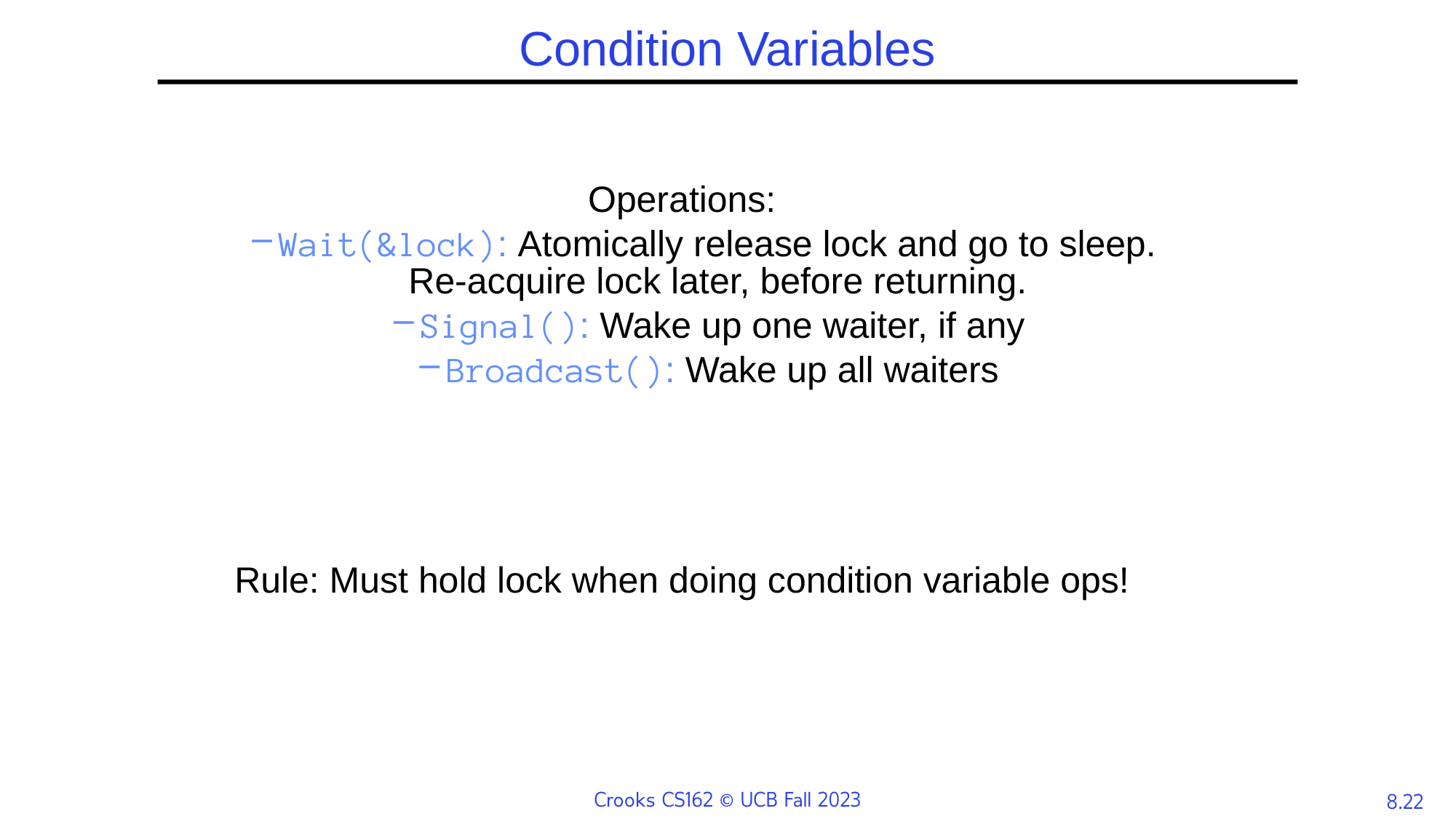

# Condition Variables

Operations:
Wait(&lock): Atomically release lock and go to sleep.
Re-acquire lock later, before returning.
Signal(): Wake up one waiter, if any
Broadcast(): Wake up all waiters

Rule: Must hold lock when doing condition variable ops!